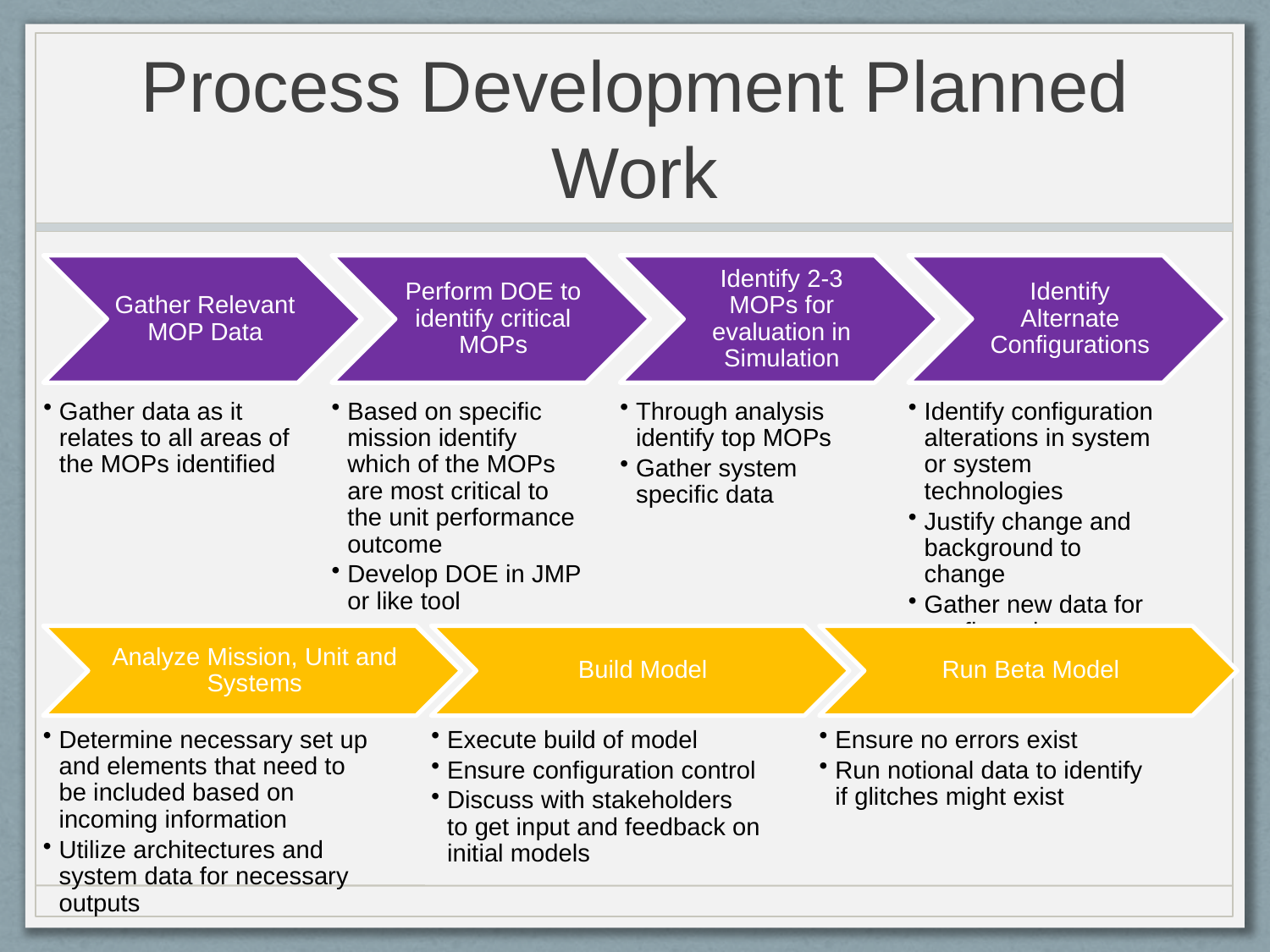

# Process Development Planned Work
Gather Relevant MOP Data
Gather data as it relates to all areas of the MOPs identified
Perform DOE to identify critical MOPs
Based on specific mission identify which of the MOPs are most critical to the unit performance outcome
Develop DOE in JMP or like tool
Identify 2-3 MOPs for evaluation in Simulation
Through analysis identify top MOPs
Gather system specific data
Identify Alternate Configurations
Identify configuration alterations in system or system technologies
Justify change and background to change
Gather new data for configurations
Analyze Mission, Unit and Systems
Determine necessary set up and elements that need to be included based on incoming information
Utilize architectures and system data for necessary outputs
Build Model
Execute build of model
Ensure configuration control
Discuss with stakeholders  to get input and feedback on initial models
Run Beta Model
Ensure no errors exist
Run notional data to identify if glitches might exist